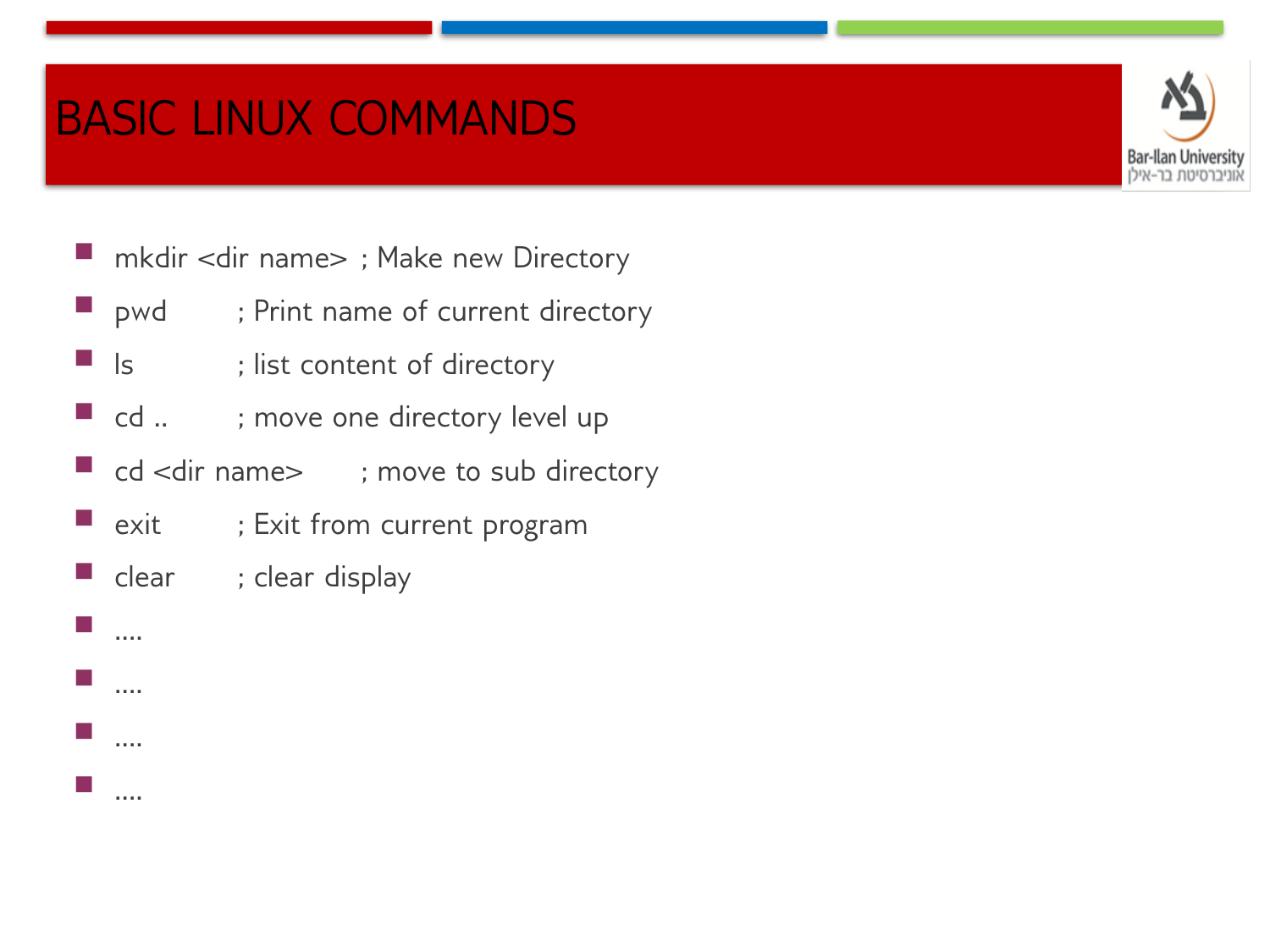

# Basic Linux Commands
mkdir <dir name> 	; Make new Directory
pwd				; Print name of current directory
ls 				; list content of directory
cd ..				; move one directory level up
cd <dir name> 		; move to sub directory
exit				; Exit from current program
clear 			; clear display
….
….
….
….